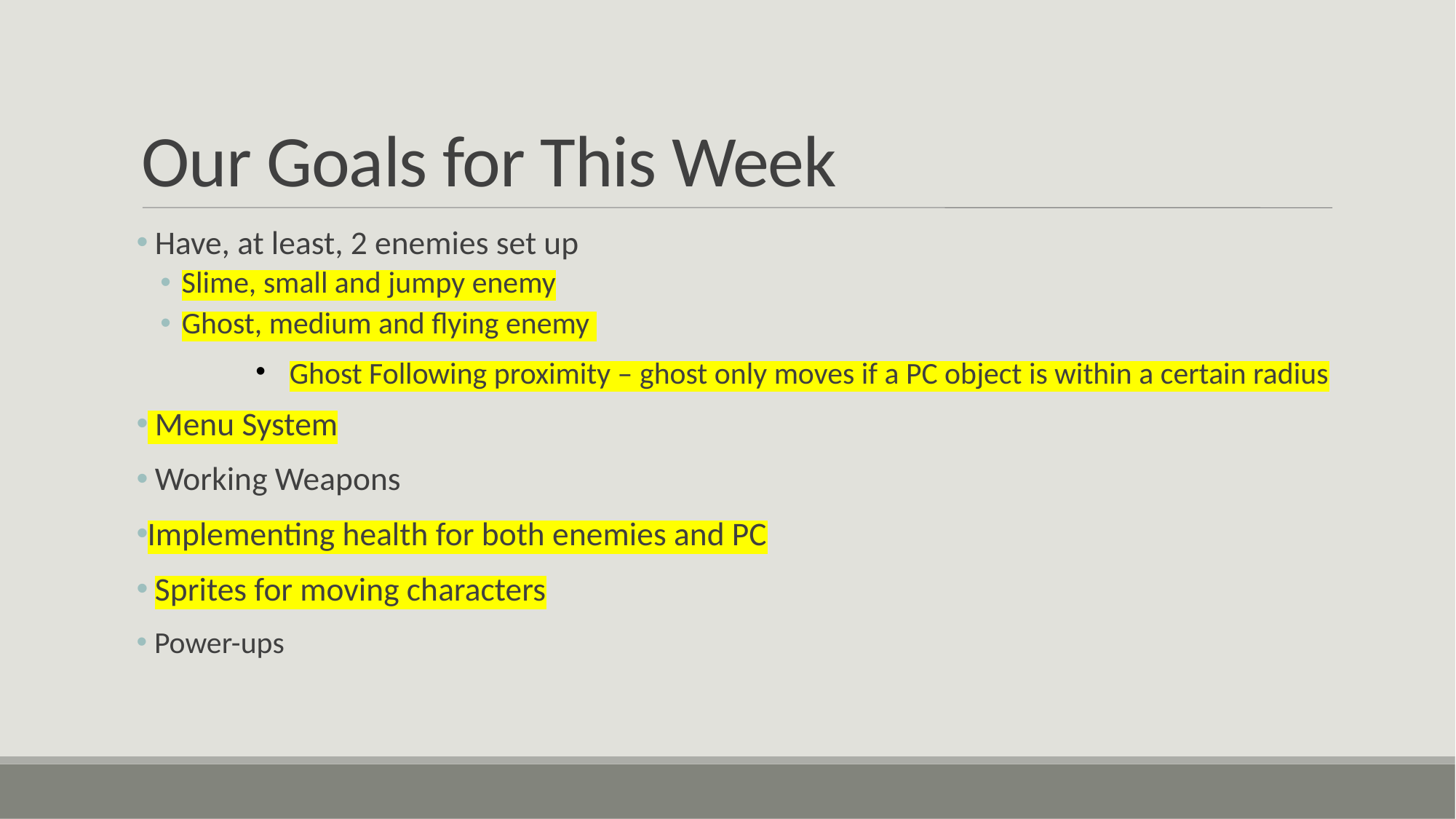

# Our Goals for This Week
 Have, at least, 2 enemies set up
Slime, small and jumpy enemy
Ghost, medium and flying enemy
Ghost Following proximity – ghost only moves if a PC object is within a certain radius
 Menu System
 Working Weapons
Implementing health for both enemies and PC
 Sprites for moving characters
 Power-ups